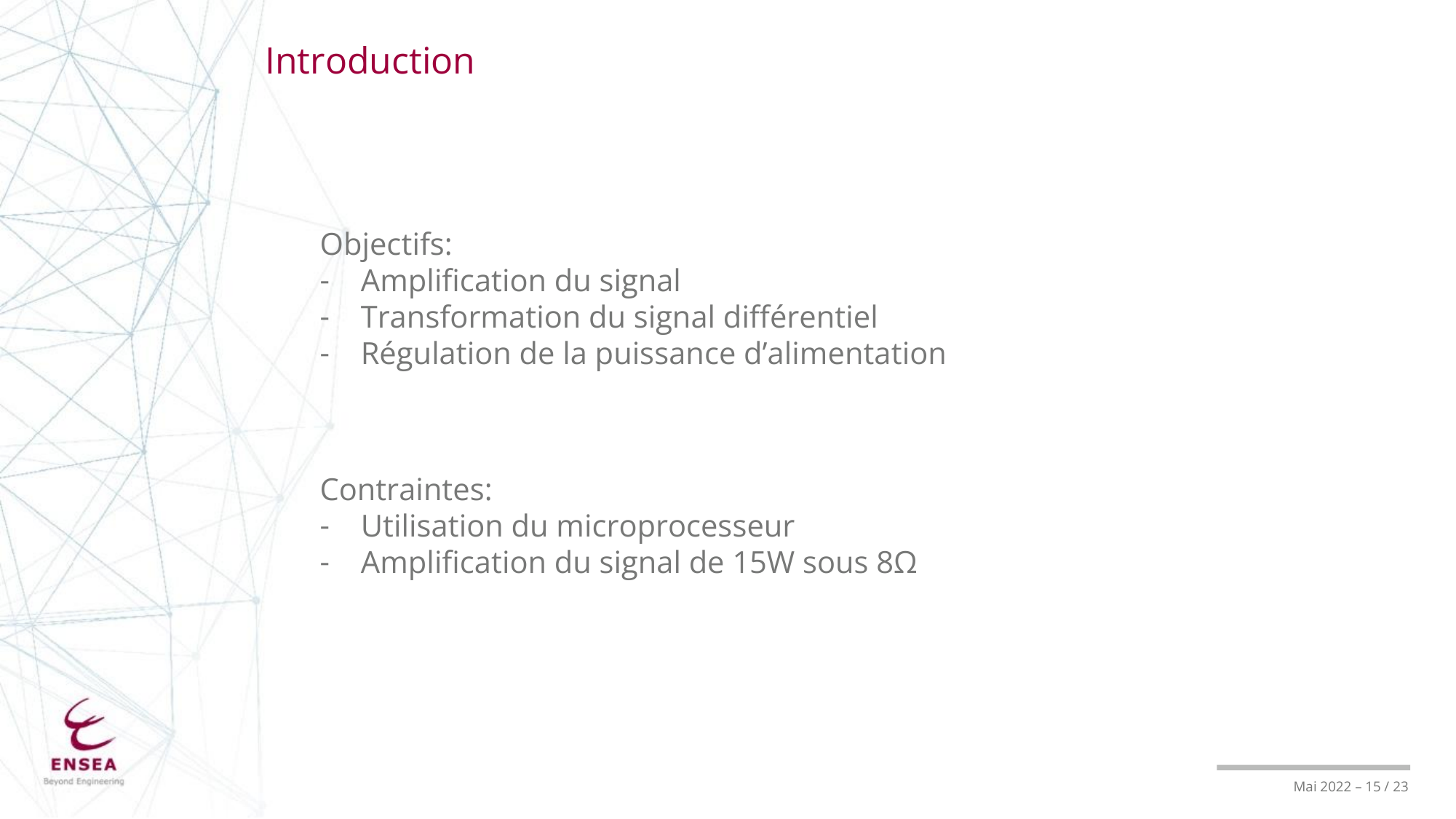

Introduction
Objectifs:
Amplification du signal
Transformation du signal différentiel
Régulation de la puissance d’alimentation

Contraintes:
Utilisation du microprocesseur
Amplification du signal de 15W sous 8Ω

Mai 2022 – 15 / 23